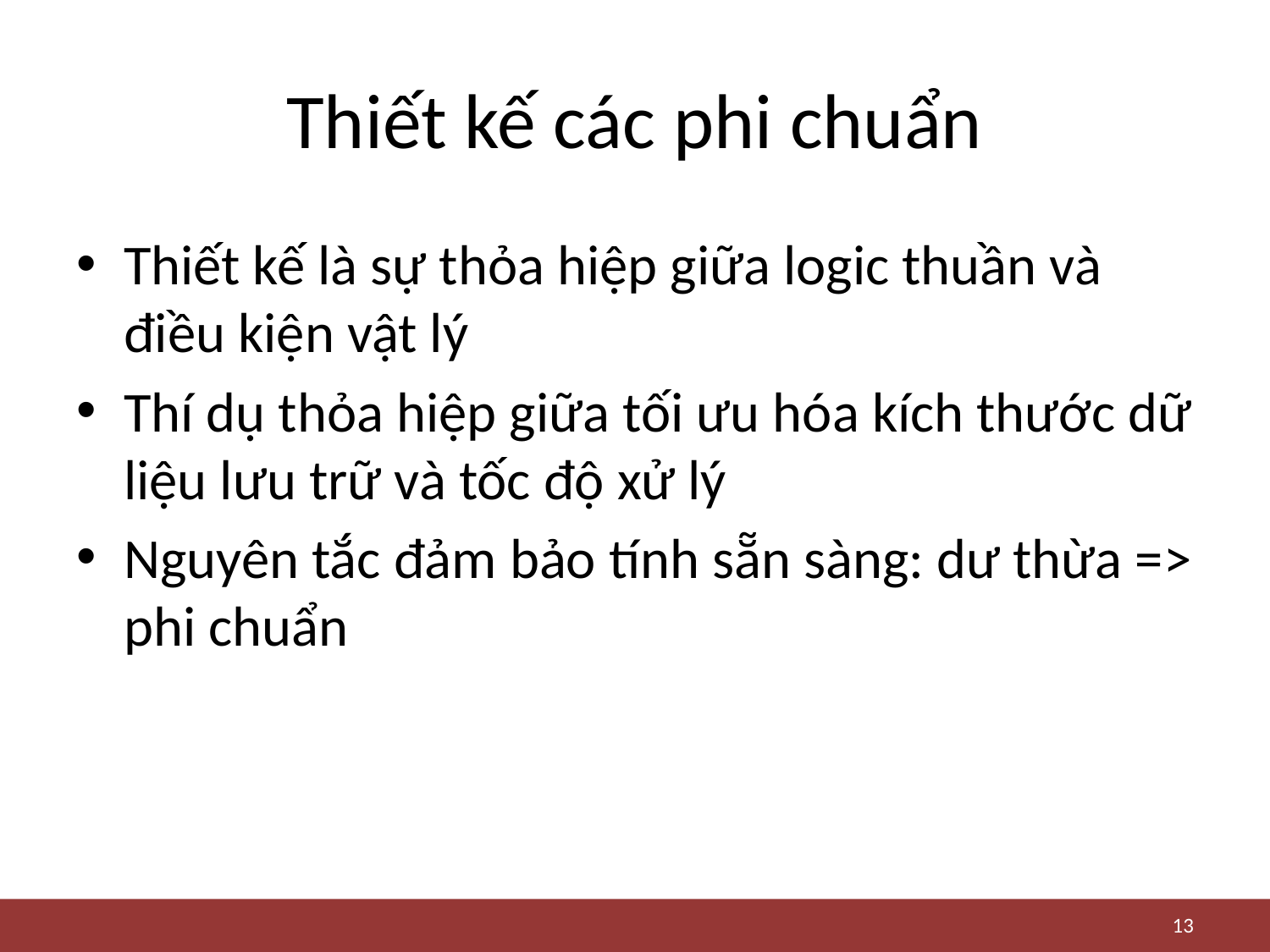

# Thiết kế các phi chuẩn
Thiết kế là sự thỏa hiệp giữa logic thuần và điều kiện vật lý
Thí dụ thỏa hiệp giữa tối ưu hóa kích thước dữ liệu lưu trữ và tốc độ xử lý
Nguyên tắc đảm bảo tính sẵn sàng: dư thừa => phi chuẩn
13